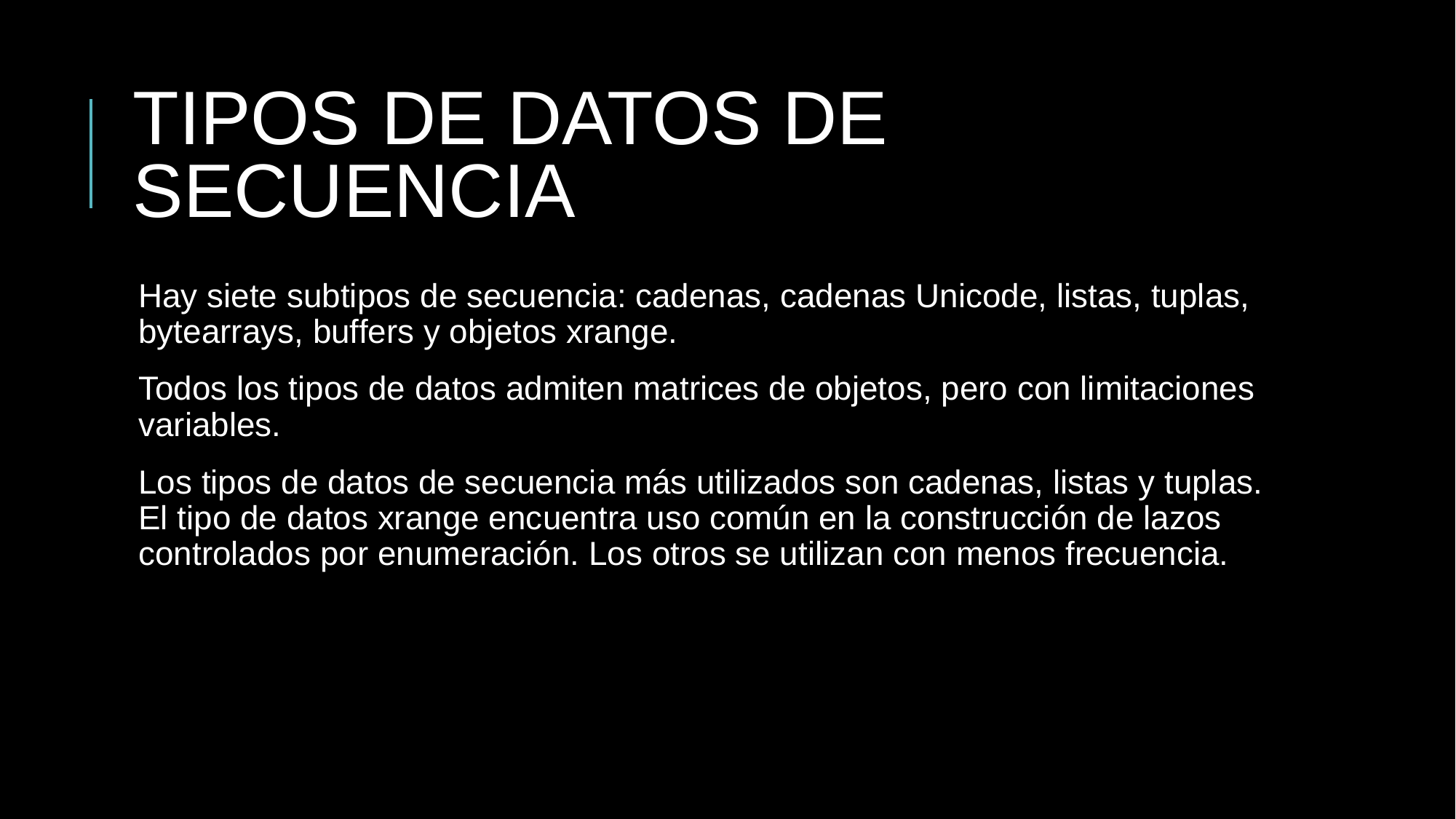

# TIPOS DE DATOS DE SECUENCIA
Hay siete subtipos de secuencia: cadenas, cadenas Unicode, listas, tuplas, bytearrays, buffers y objetos xrange.
Todos los tipos de datos admiten matrices de objetos, pero con limitaciones variables.
Los tipos de datos de secuencia más utilizados son cadenas, listas y tuplas. El tipo de datos xrange encuentra uso común en la construcción de lazos controlados por enumeración. Los otros se utilizan con menos frecuencia.